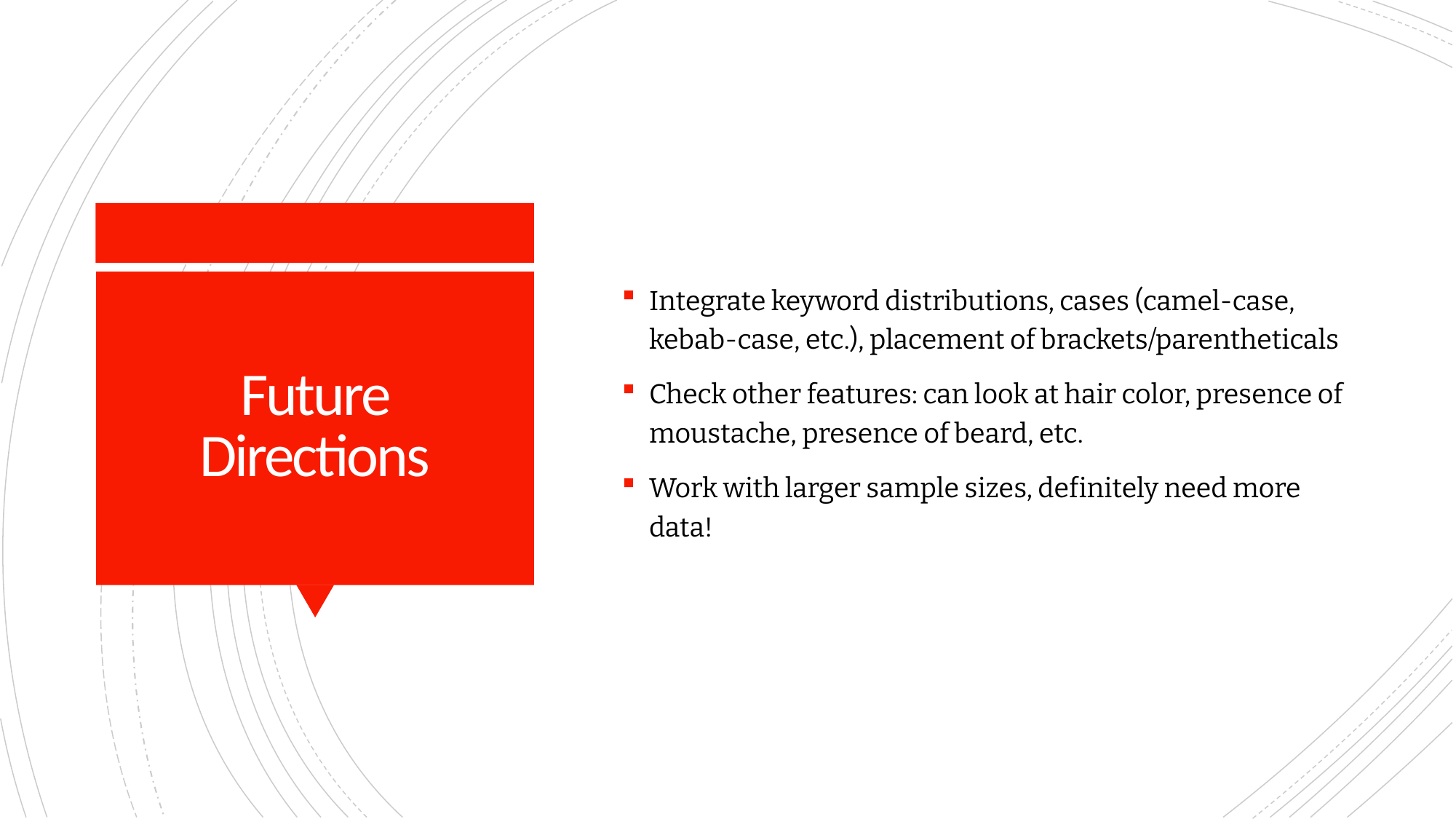

Integrate keyword distributions, cases (camel-case, kebab-case, etc.), placement of brackets/parentheticals
Check other features: can look at hair color, presence of moustache, presence of beard, etc.
Work with larger sample sizes, definitely need more data!
# Future Directions